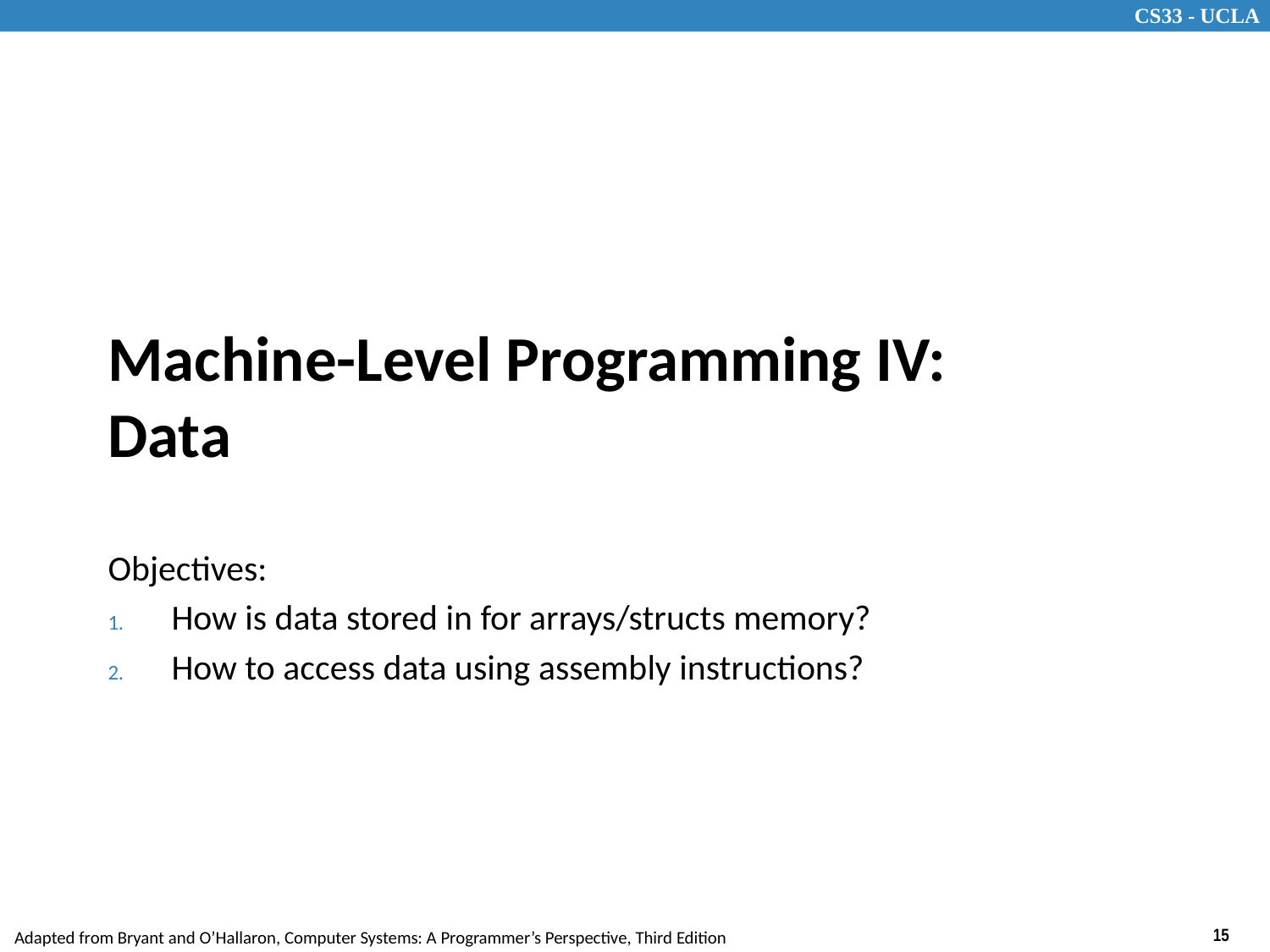

# Machine-Level Programming IV: Data
Objectives:
How is data stored in for arrays/structs memory?
How to access data using assembly instructions?